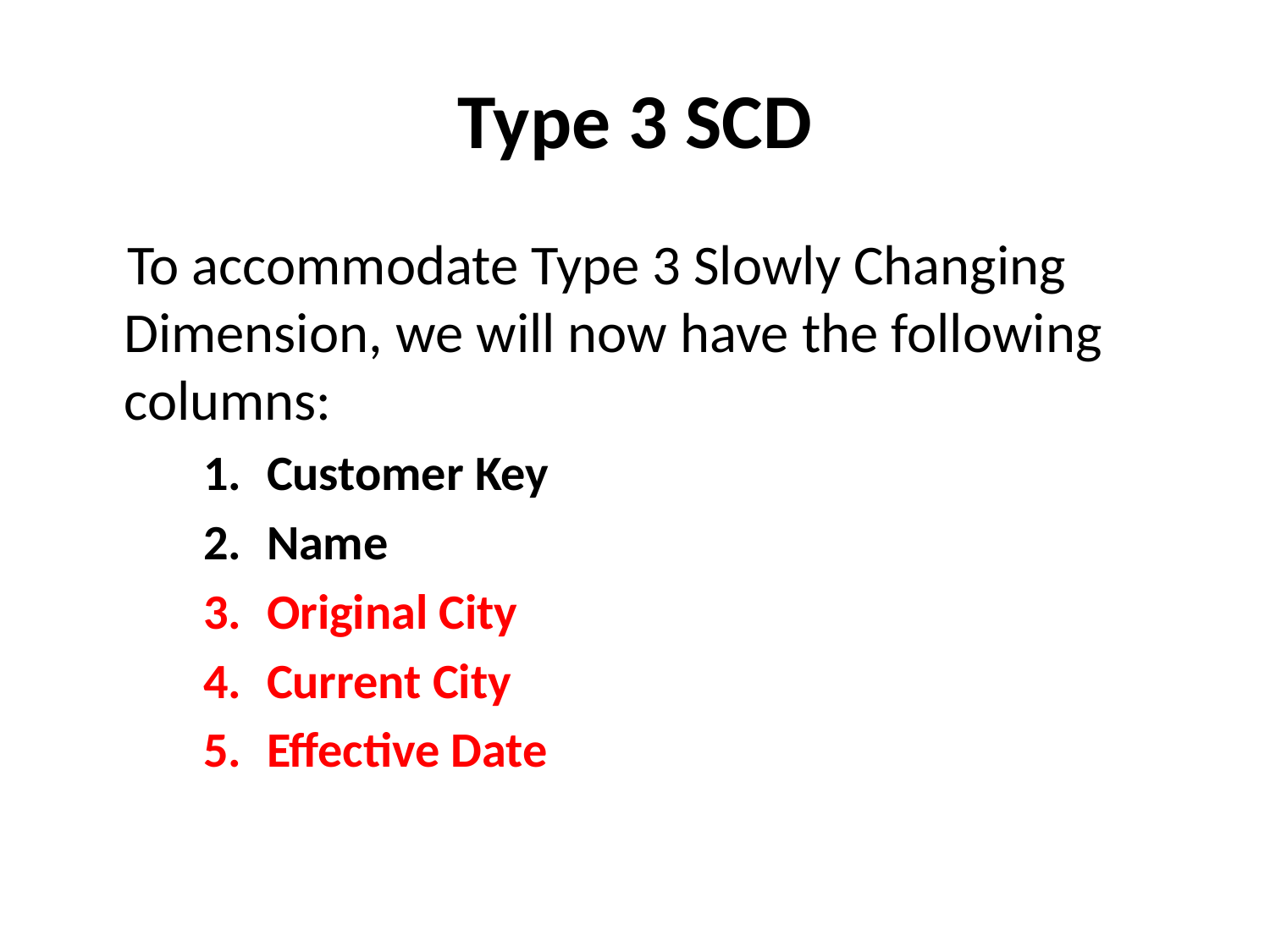

# Type 3 SCD
    To accommodate Type 3 Slowly Changing Dimension, we will now have the following columns:
Customer Key
Name
Original City
Current City
Effective Date